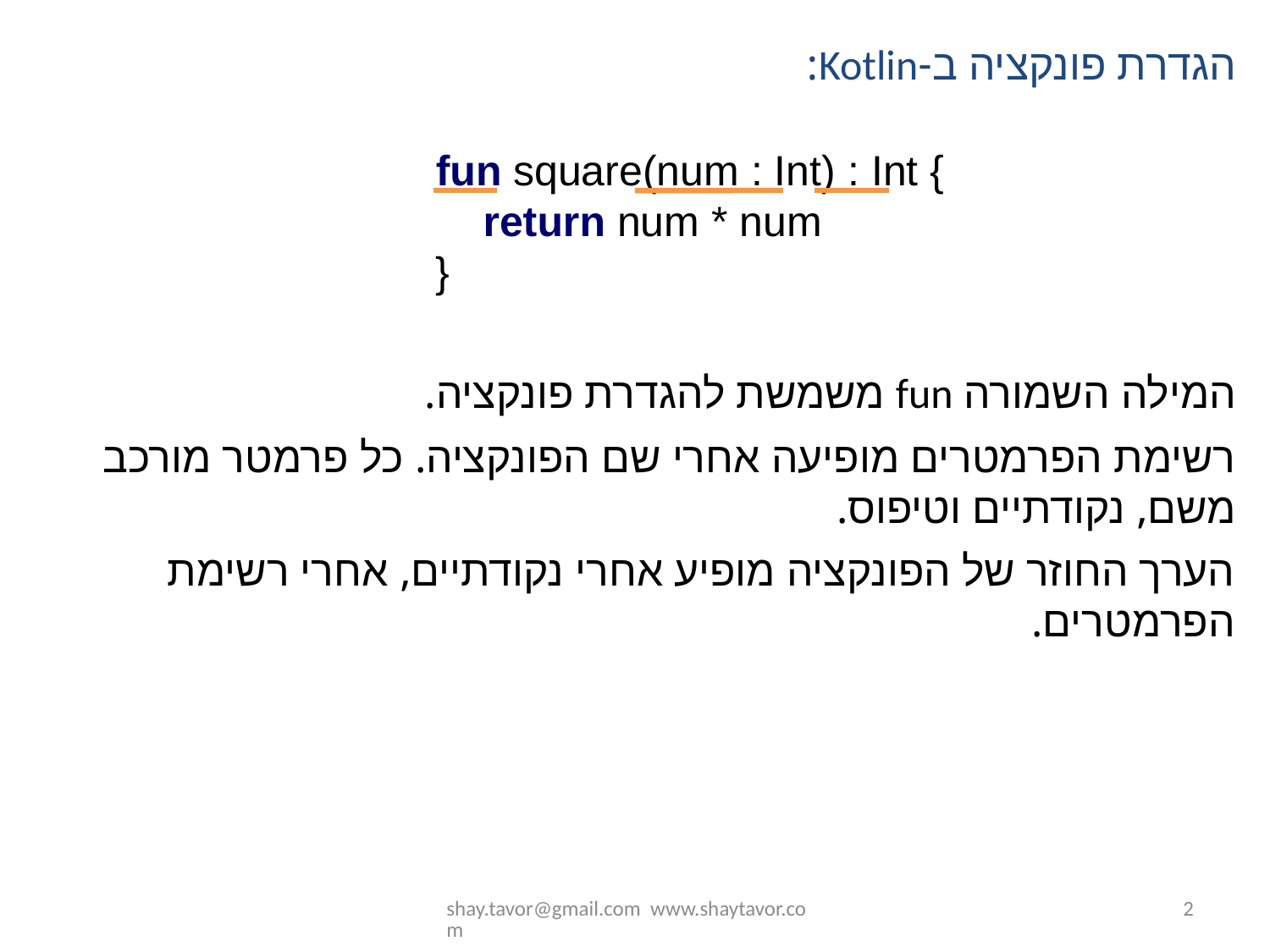

הגדרת פונקציה ב-Kotlin:
fun square(num : Int) : Int {
    return num * num
}
המילה השמורה fun משמשת להגדרת פונקציה.
רשימת הפרמטרים מופיעה אחרי שם הפונקציה. כל פרמטר מורכב משם, נקודתיים וטיפוס.
הערך החוזר של הפונקציה מופיע אחרי נקודתיים, אחרי רשימת הפרמטרים.
shay.tavor@gmail.com  www.shaytavor.com
2